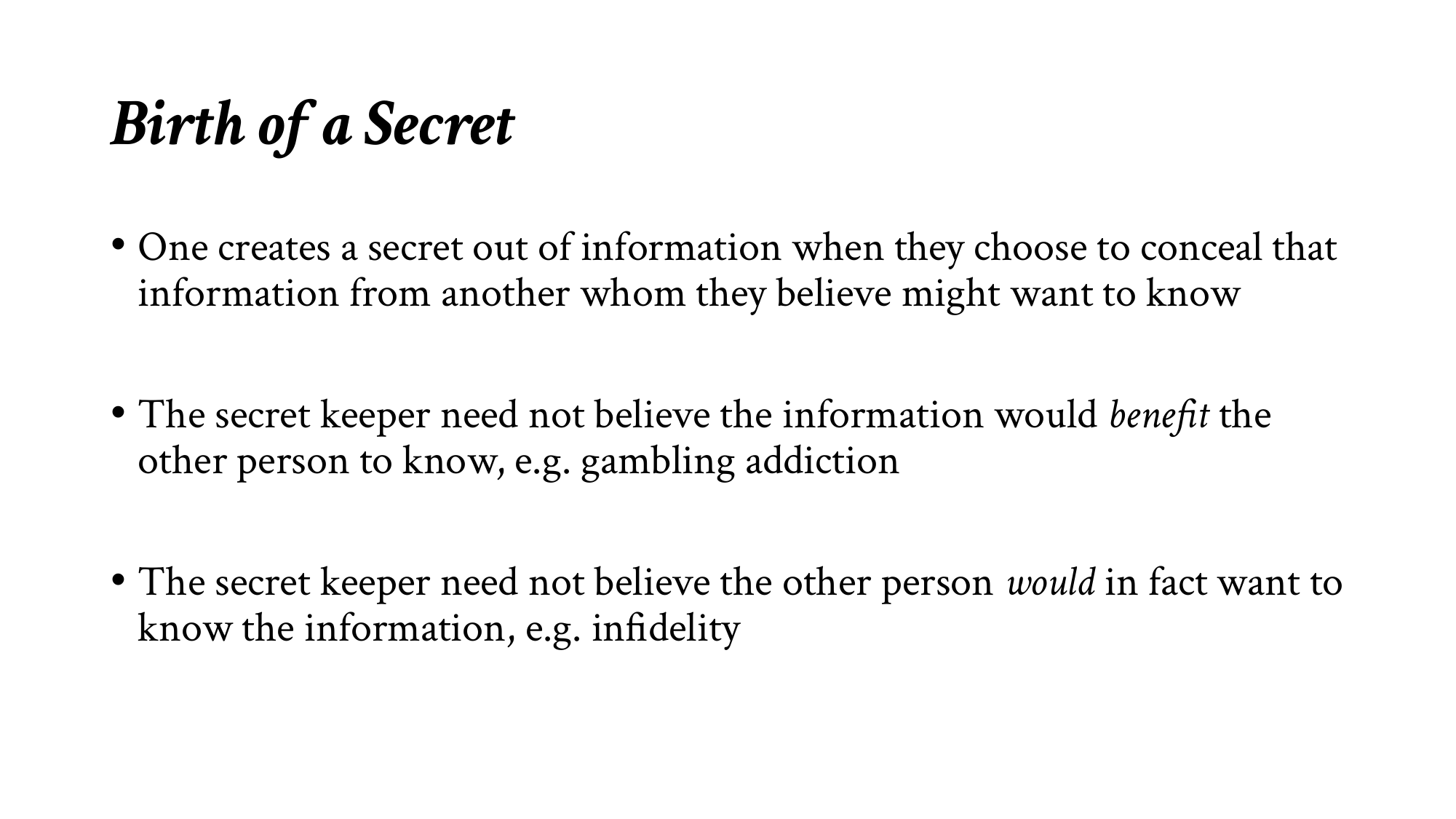

# Birth of a Secret
One creates a secret out of information when they choose to conceal that information from another whom they believe might want to know

The secret keeper need not believe the information would benefit the other person to know, e.g. gambling addiction

The secret keeper need not believe the other person would in fact want to know the information, e.g. infidelity